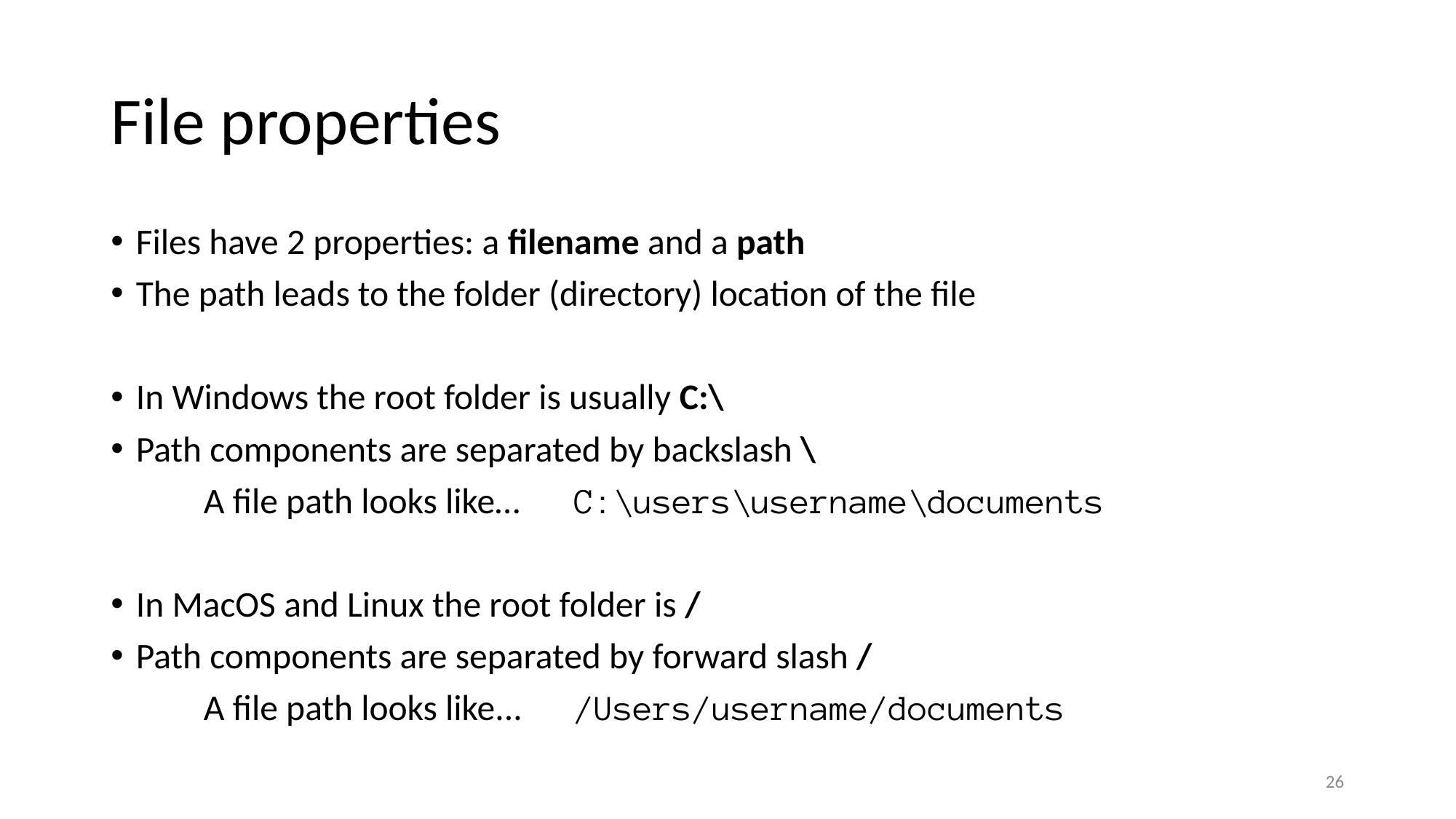

# File properties
Files have 2 properties: a filename and a path
The path leads to the folder (directory) location of the file

In Windows the root folder is usually C:\
Path components are separated by backslash \
	A file path looks like…	C:\users\username\documents

In MacOS and Linux the root folder is /
Path components are separated by forward slash /
	A file path looks like...	/Users/username/documents
26